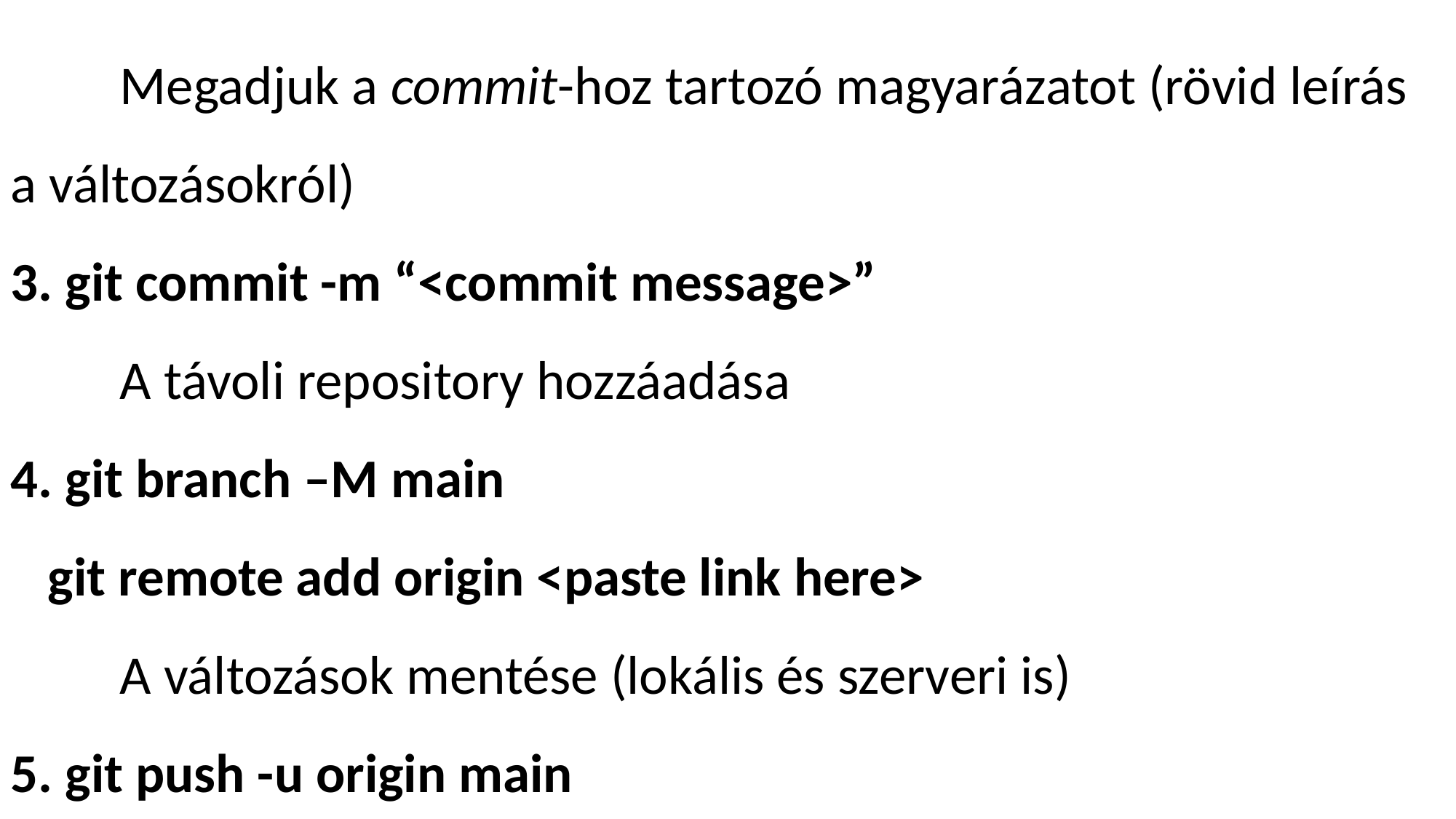

Megadjuk a commit-hoz tartozó magyarázatot (rövid leírás a változásokról)
3. git commit -m “<commit message>”
	A távoli repository hozzáadása
4. git branch –M main
   git remote add origin <paste link here>
	A változások mentése (lokális és szerveri is)
5. git push -u origin main